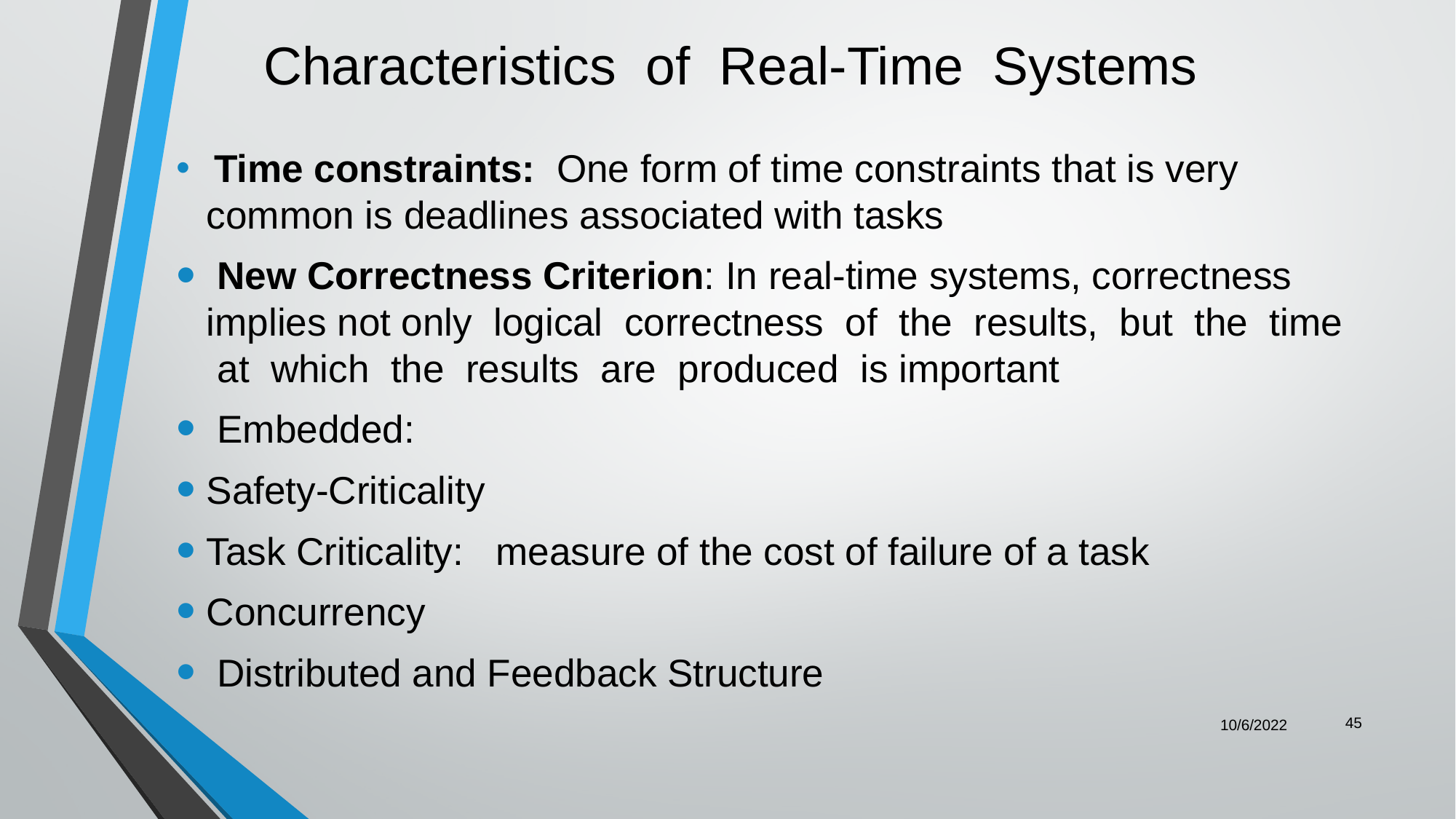

# Characteristics  of  Real-Time  Systems
 Time constraints:  One form of time constraints that is very common is deadlines associated with tasks
 New Correctness Criterion: In real-time systems, correctness implies not only  logical  correctness  of  the  results,  but  the  time  at  which  the  results  are  produced  is important
 Embedded:
Safety-Criticality
Task Criticality:   measure of the cost of failure of a task
Concurrency
 Distributed and Feedback Structure
45
10/6/2022